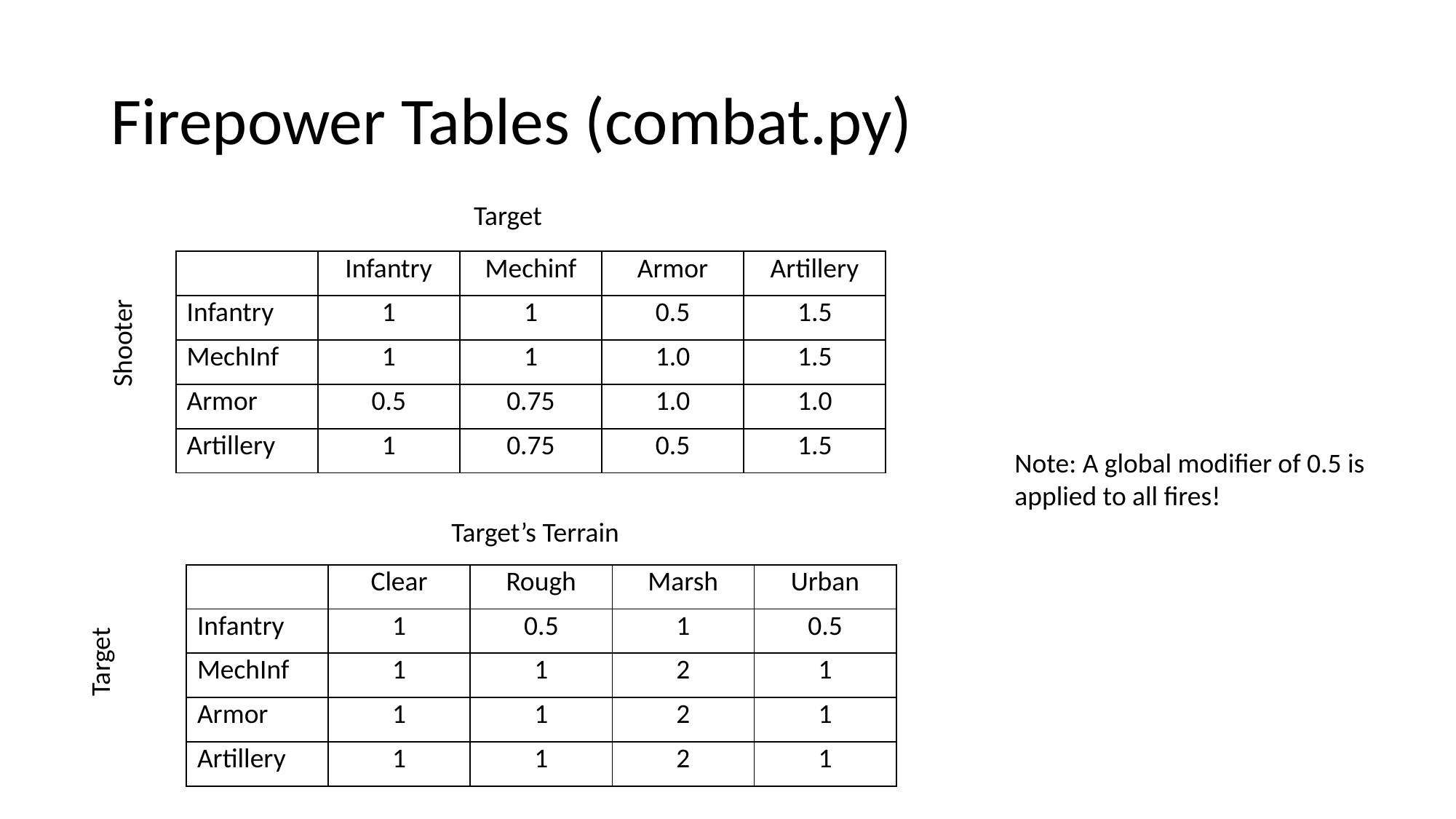

# Firepower Tables (combat.py)
Target
|  | Infantry | Mechinf | Armor | Artillery |
| --- | --- | --- | --- | --- |
| Infantry | 1 | 1 | 0.5 | 1.5 |
| MechInf | 1 | 1 | 1.0 | 1.5 |
| Armor | 0.5 | 0.75 | 1.0 | 1.0 |
| Artillery | 1 | 0.75 | 0.5 | 1.5 |
Shooter
Note: A global modifier of 0.5 is
applied to all fires!
Target’s Terrain
|  | Clear | Rough | Marsh | Urban |
| --- | --- | --- | --- | --- |
| Infantry | 1 | 0.5 | 1 | 0.5 |
| MechInf | 1 | 1 | 2 | 1 |
| Armor | 1 | 1 | 2 | 1 |
| Artillery | 1 | 1 | 2 | 1 |
Target